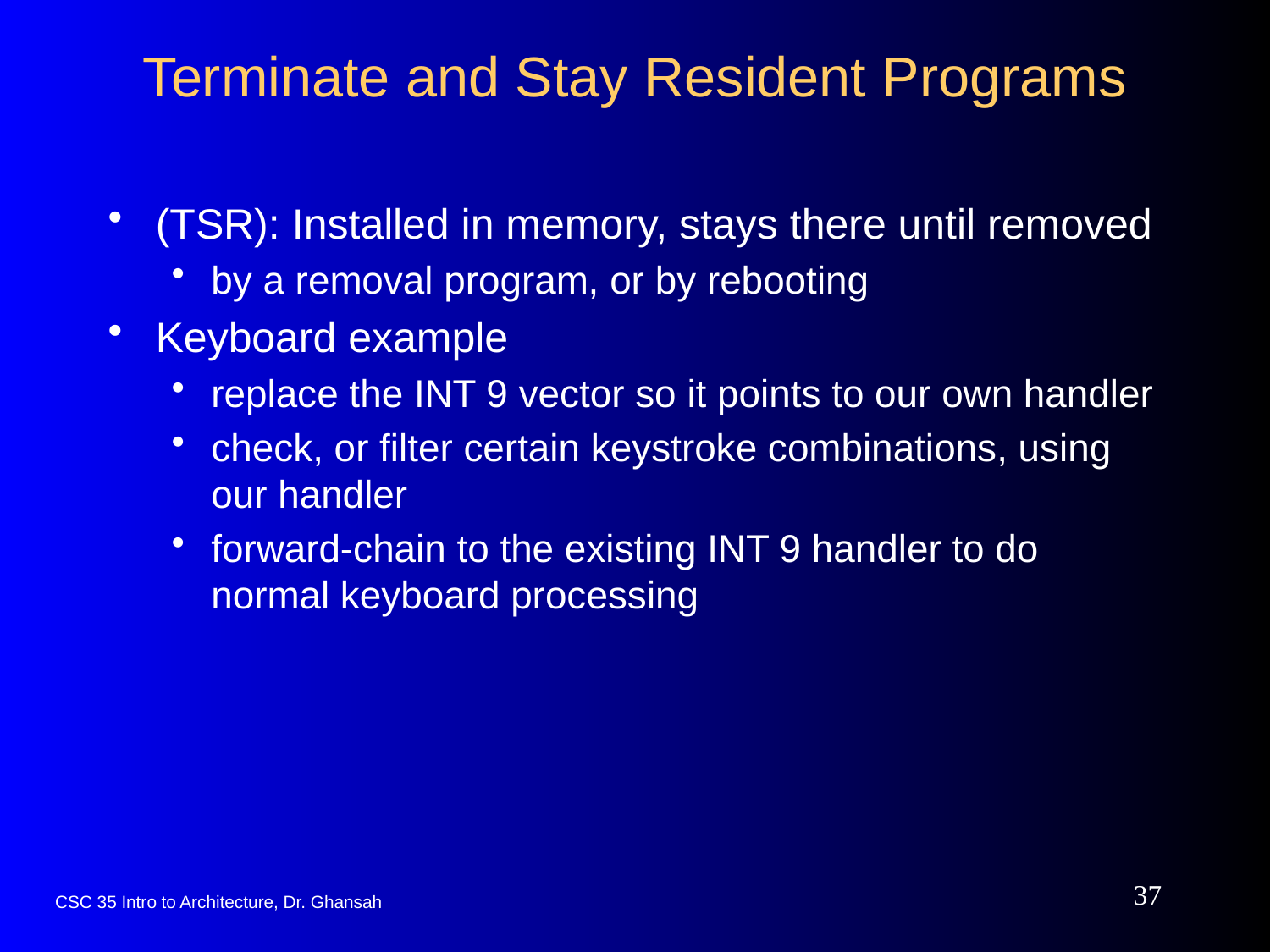

# Terminate and Stay Resident Programs
(TSR): Installed in memory, stays there until removed
by a removal program, or by rebooting
Keyboard example
replace the INT 9 vector so it points to our own handler
check, or filter certain keystroke combinations, using our handler
forward-chain to the existing INT 9 handler to do normal keyboard processing
37
CSC 35 Intro to Architecture, Dr. Ghansah